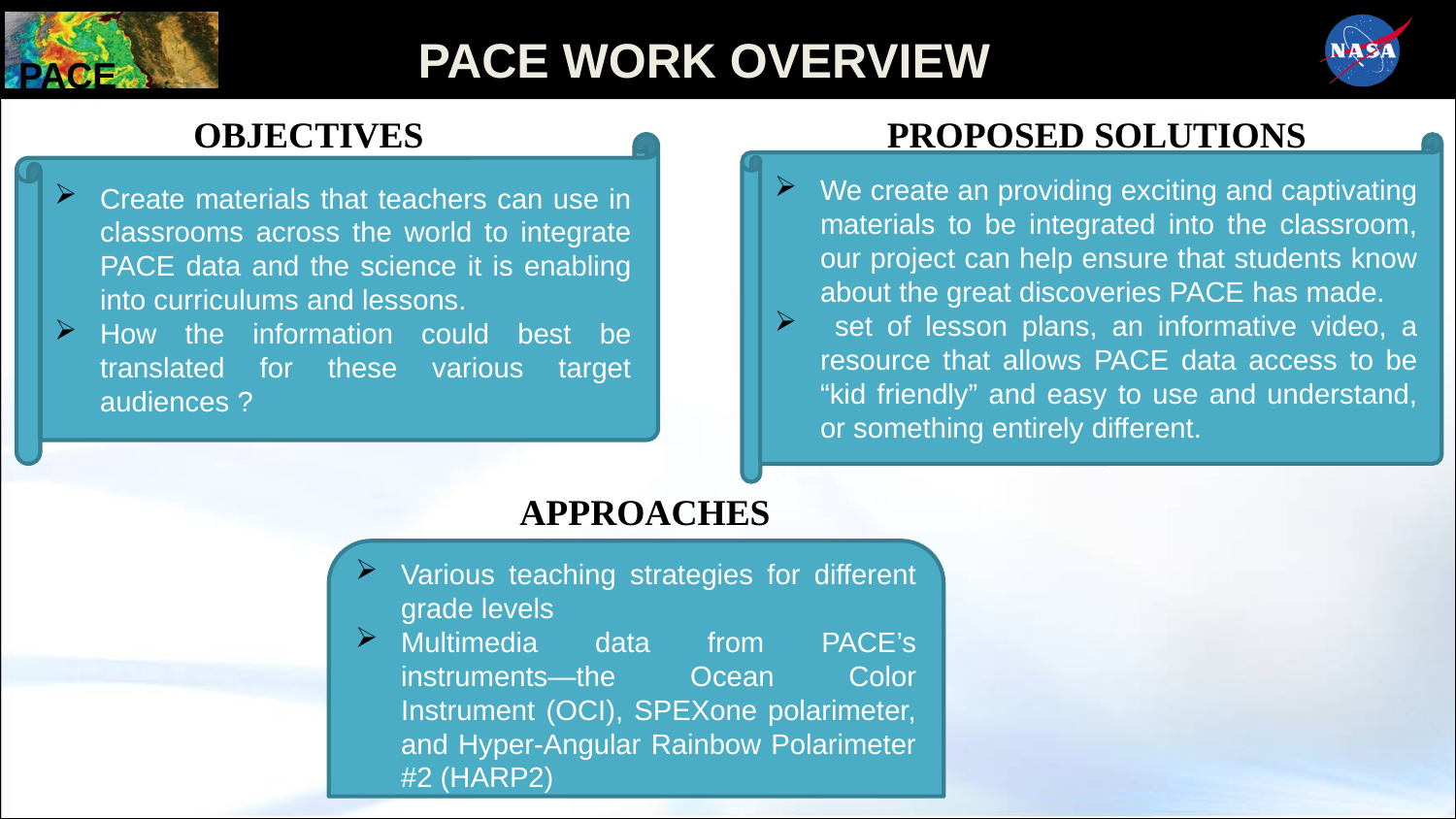

PACE WORK OVERVIEW
PACE
OBJECTIVES
PROPOSED SOLUTIONS
Create materials that teachers can use in classrooms across the world to integrate PACE data and the science it is enabling into curriculums and lessons.
How the information could best be translated for these various target audiences ?
We create an providing exciting and captivating materials to be integrated into the classroom, our project can help ensure that students know about the great discoveries PACE has made.
 set of lesson plans, an informative video, a resource that allows PACE data access to be “kid friendly” and easy to use and understand, or something entirely different.
APPROACHES
Various teaching strategies for different grade levels
Multimedia data from PACE’s instruments—the Ocean Color Instrument (OCI), SPEXone polarimeter, and Hyper-Angular Rainbow Polarimeter #2 (HARP2)